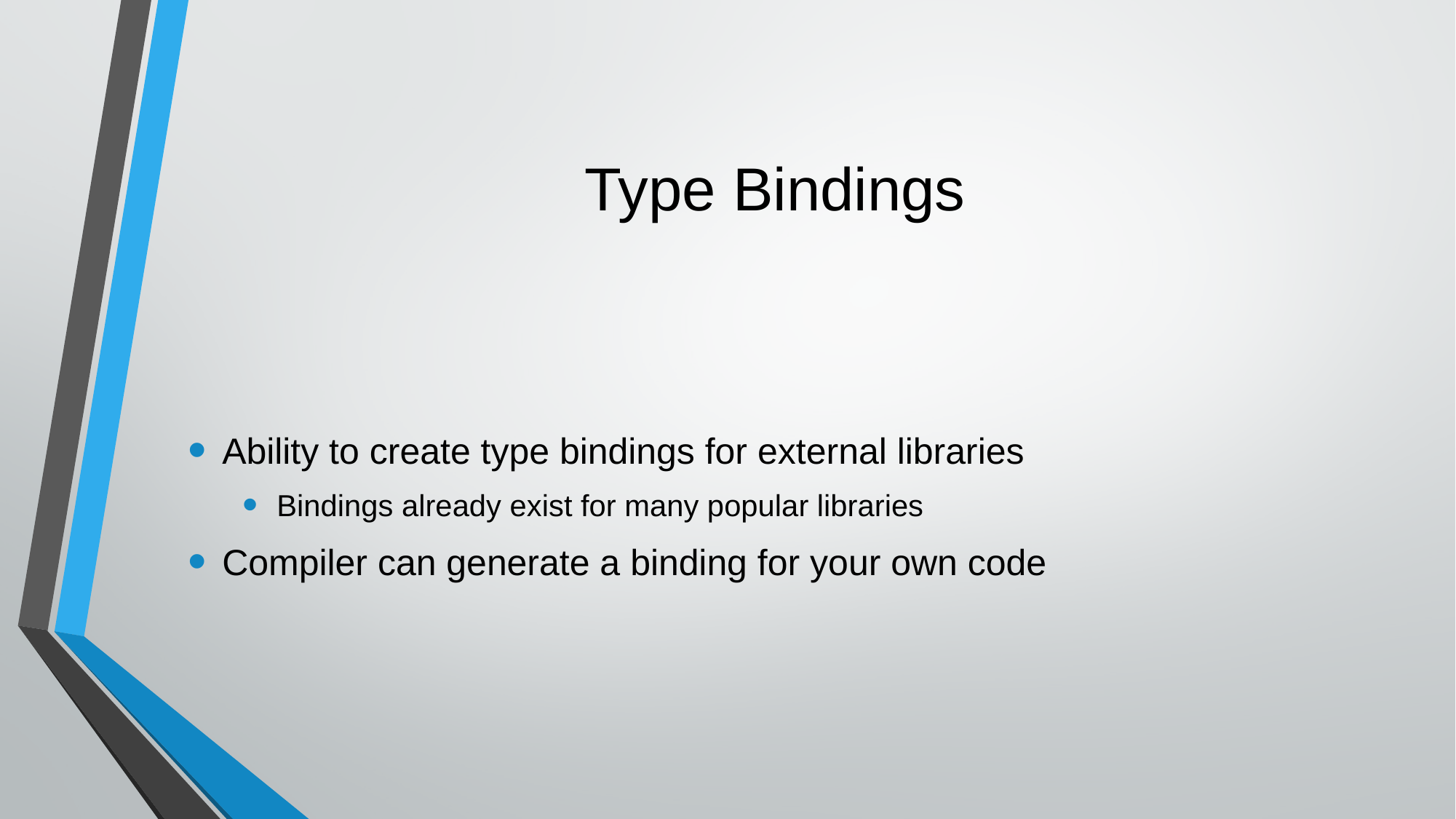

# Type Bindings
Ability to create type bindings for external libraries
Bindings already exist for many popular libraries
Compiler can generate a binding for your own code